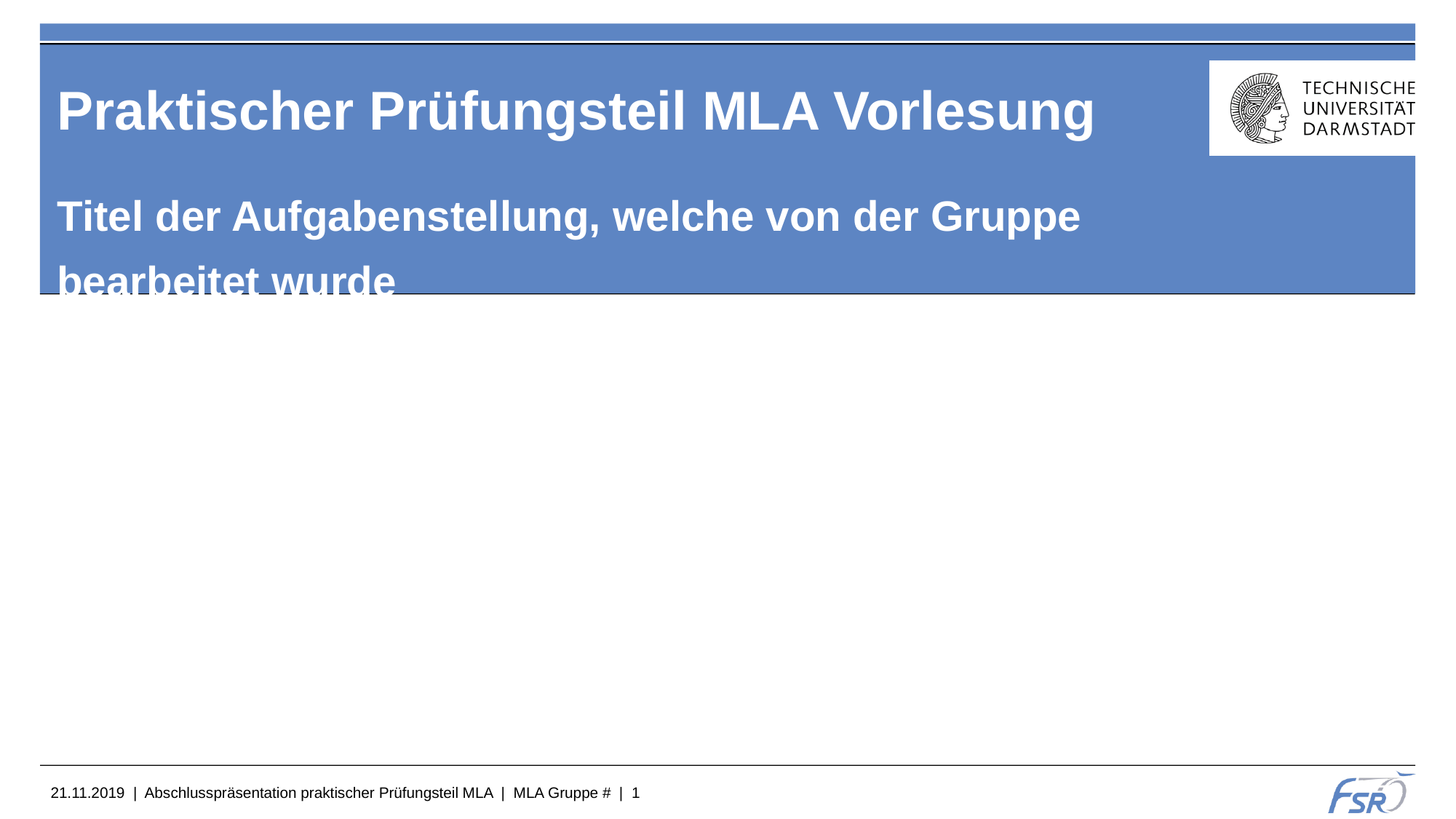

# Praktischer Prüfungsteil MLA Vorlesung
Titel der Aufgabenstellung, welche von der Gruppe bearbeitet wurde